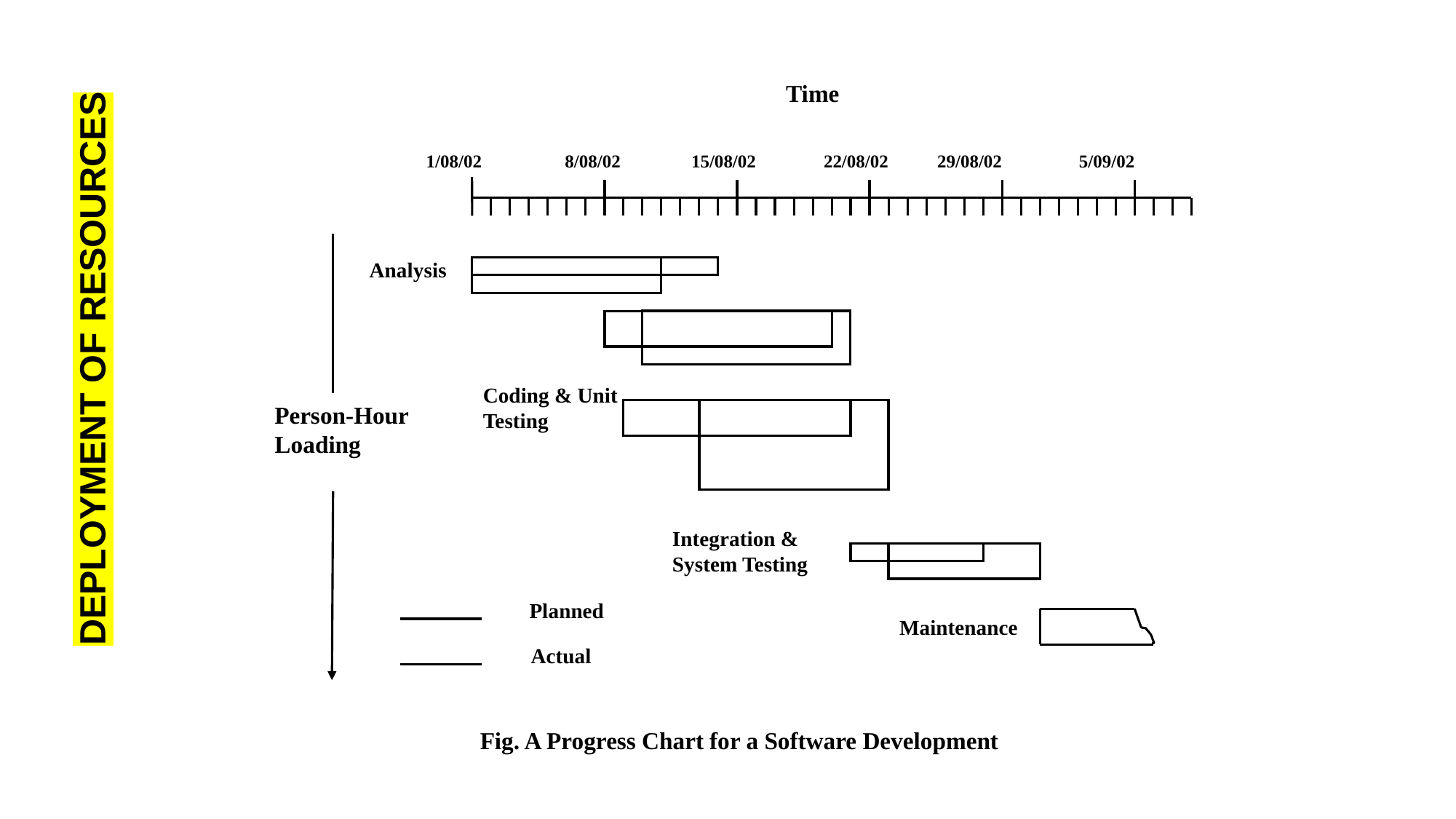

DEPLOYMENT OF RESOURCES
Time
1/08/02
8/08/02
15/08/02
22/08/02
29/08/02
  5/09/02

Analysis

Coding & Unit Testing
Person-Hour Loading

Integration & System Testing

Maintenance

         Fig. A Progress Chart for a Software Development
Planned
  Actual